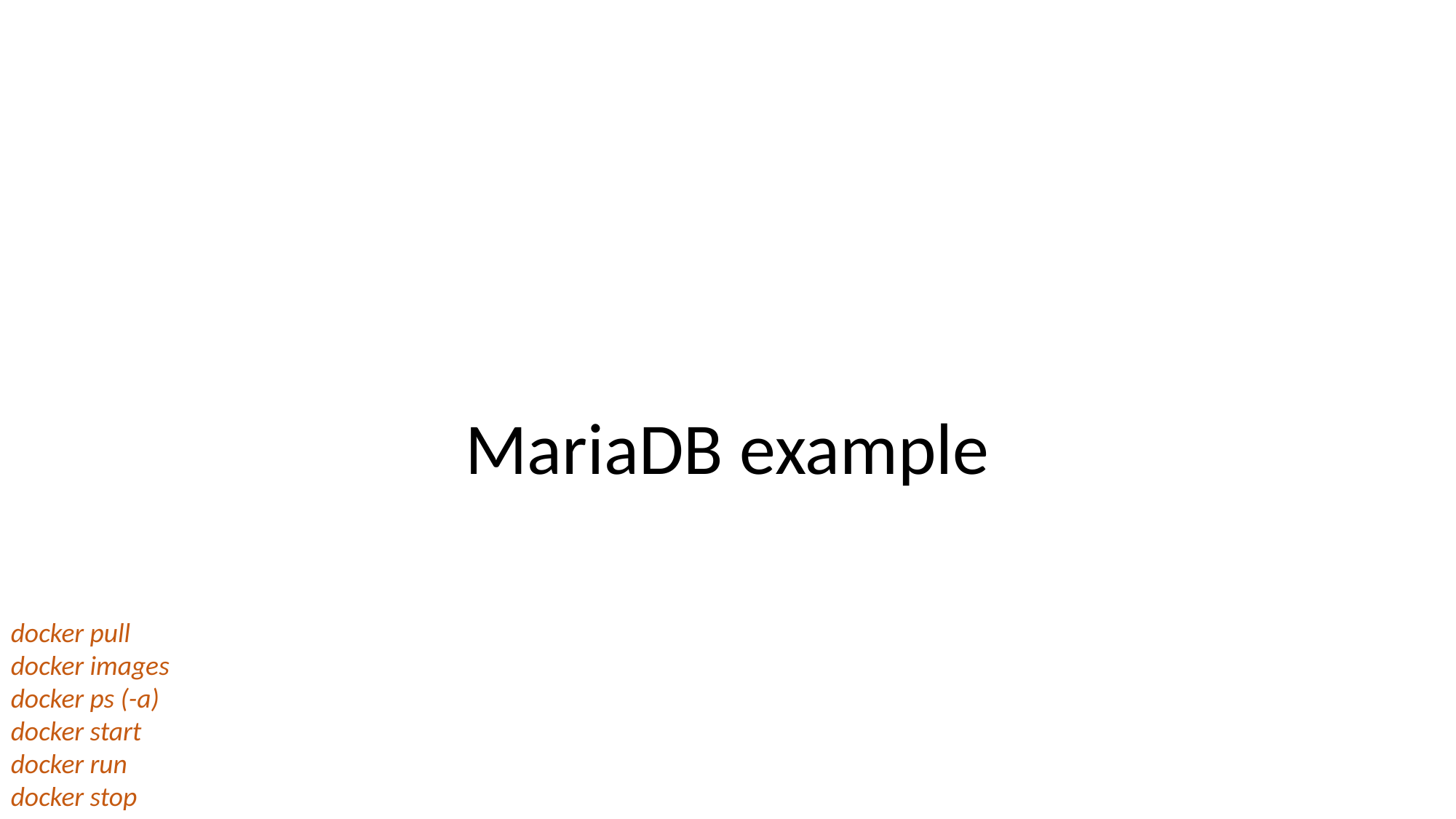

#

MariaDB example
docker pull
docker images
docker ps (-a)
docker start
docker run
docker stop